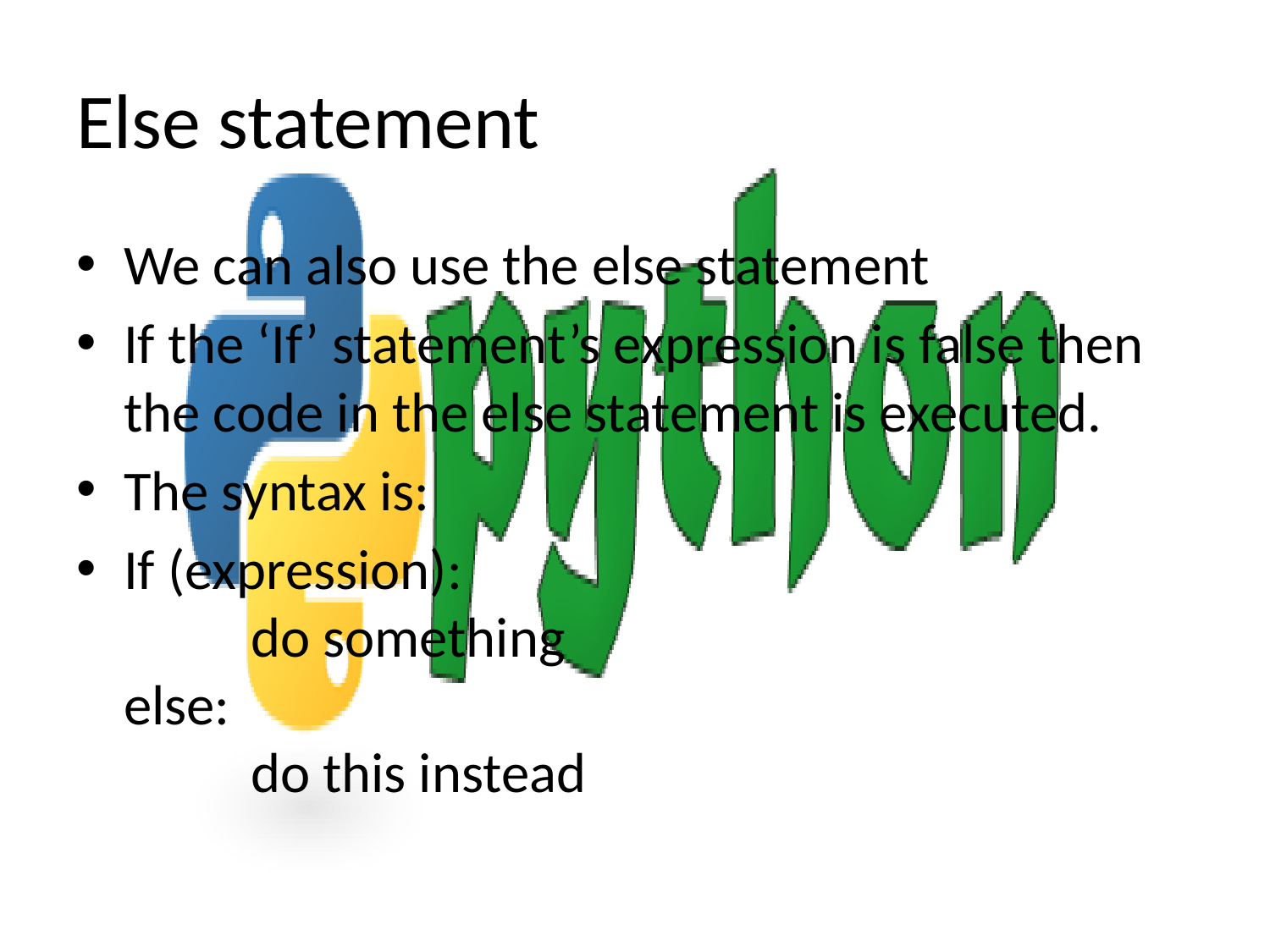

# Else statement
We can also use the else statement
If the ‘If’ statement’s expression is false then the code in the else statement is executed.
The syntax is:
If (expression):
	do something
else:
	do this instead